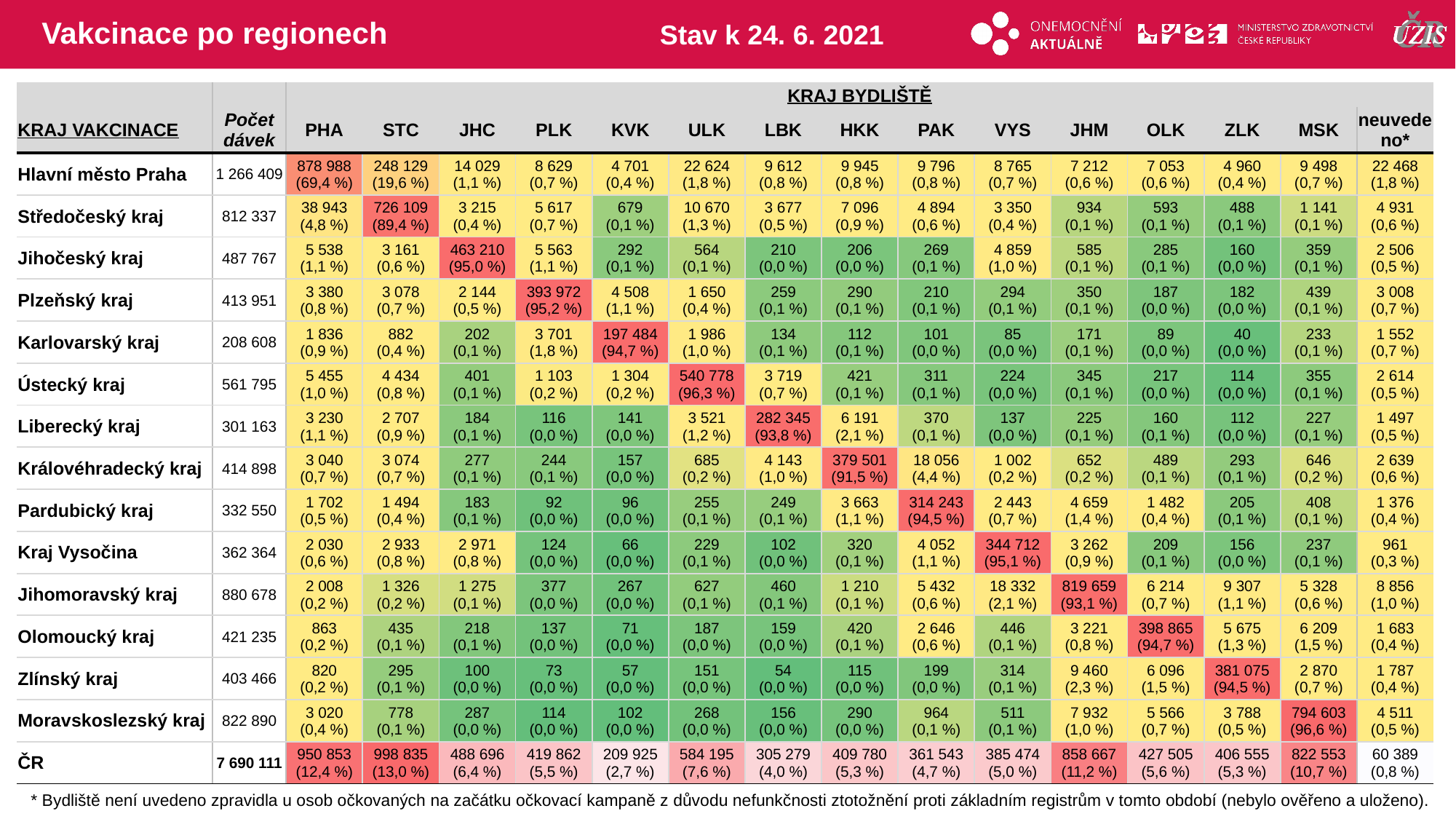

# Vakcinace po regionech
Stav k 24. 6. 2021
|  |  | KRAJ BYDLIŠTĚ |  |  |  |  |  |  |  |  |  |  |  |  |  |  |
| --- | --- | --- | --- | --- | --- | --- | --- | --- | --- | --- | --- | --- | --- | --- | --- | --- |
| KRAJ VAKCINACE | Počet dávek | PHA | STC | JHC | PLK | KVK | ULK | LBK | HKK | PAK | VYS | JHM | OLK | ZLK | MSK | neuvedeno\* |
| Hlavní město Praha | 1 266 409 | 878 988 (69,4 %) | 248 129 (19,6 %) | 14 029 (1,1 %) | 8 629 (0,7 %) | 4 701 (0,4 %) | 22 624 (1,8 %) | 9 612 (0,8 %) | 9 945 (0,8 %) | 9 796 (0,8 %) | 8 765 (0,7 %) | 7 212 (0,6 %) | 7 053 (0,6 %) | 4 960 (0,4 %) | 9 498 (0,7 %) | 22 468 (1,8 %) |
| Středočeský kraj | 812 337 | 38 943 (4,8 %) | 726 109 (89,4 %) | 3 215 (0,4 %) | 5 617 (0,7 %) | 679 (0,1 %) | 10 670 (1,3 %) | 3 677 (0,5 %) | 7 096 (0,9 %) | 4 894 (0,6 %) | 3 350 (0,4 %) | 934 (0,1 %) | 593 (0,1 %) | 488 (0,1 %) | 1 141 (0,1 %) | 4 931 (0,6 %) |
| Jihočeský kraj | 487 767 | 5 538 (1,1 %) | 3 161 (0,6 %) | 463 210 (95,0 %) | 5 563 (1,1 %) | 292 (0,1 %) | 564 (0,1 %) | 210 (0,0 %) | 206 (0,0 %) | 269 (0,1 %) | 4 859 (1,0 %) | 585 (0,1 %) | 285 (0,1 %) | 160 (0,0 %) | 359 (0,1 %) | 2 506 (0,5 %) |
| Plzeňský kraj | 413 951 | 3 380 (0,8 %) | 3 078 (0,7 %) | 2 144 (0,5 %) | 393 972 (95,2 %) | 4 508 (1,1 %) | 1 650 (0,4 %) | 259 (0,1 %) | 290 (0,1 %) | 210 (0,1 %) | 294 (0,1 %) | 350 (0,1 %) | 187 (0,0 %) | 182 (0,0 %) | 439 (0,1 %) | 3 008 (0,7 %) |
| Karlovarský kraj | 208 608 | 1 836 (0,9 %) | 882 (0,4 %) | 202 (0,1 %) | 3 701 (1,8 %) | 197 484 (94,7 %) | 1 986 (1,0 %) | 134 (0,1 %) | 112 (0,1 %) | 101 (0,0 %) | 85 (0,0 %) | 171 (0,1 %) | 89 (0,0 %) | 40 (0,0 %) | 233 (0,1 %) | 1 552 (0,7 %) |
| Ústecký kraj | 561 795 | 5 455 (1,0 %) | 4 434 (0,8 %) | 401 (0,1 %) | 1 103 (0,2 %) | 1 304 (0,2 %) | 540 778 (96,3 %) | 3 719 (0,7 %) | 421 (0,1 %) | 311 (0,1 %) | 224 (0,0 %) | 345 (0,1 %) | 217 (0,0 %) | 114 (0,0 %) | 355 (0,1 %) | 2 614 (0,5 %) |
| Liberecký kraj | 301 163 | 3 230 (1,1 %) | 2 707 (0,9 %) | 184 (0,1 %) | 116 (0,0 %) | 141 (0,0 %) | 3 521 (1,2 %) | 282 345 (93,8 %) | 6 191 (2,1 %) | 370 (0,1 %) | 137 (0,0 %) | 225 (0,1 %) | 160 (0,1 %) | 112 (0,0 %) | 227 (0,1 %) | 1 497 (0,5 %) |
| Královéhradecký kraj | 414 898 | 3 040 (0,7 %) | 3 074 (0,7 %) | 277 (0,1 %) | 244 (0,1 %) | 157 (0,0 %) | 685 (0,2 %) | 4 143 (1,0 %) | 379 501 (91,5 %) | 18 056 (4,4 %) | 1 002 (0,2 %) | 652 (0,2 %) | 489 (0,1 %) | 293 (0,1 %) | 646 (0,2 %) | 2 639 (0,6 %) |
| Pardubický kraj | 332 550 | 1 702 (0,5 %) | 1 494 (0,4 %) | 183 (0,1 %) | 92 (0,0 %) | 96 (0,0 %) | 255 (0,1 %) | 249 (0,1 %) | 3 663 (1,1 %) | 314 243 (94,5 %) | 2 443 (0,7 %) | 4 659 (1,4 %) | 1 482 (0,4 %) | 205 (0,1 %) | 408 (0,1 %) | 1 376 (0,4 %) |
| Kraj Vysočina | 362 364 | 2 030 (0,6 %) | 2 933 (0,8 %) | 2 971 (0,8 %) | 124 (0,0 %) | 66 (0,0 %) | 229 (0,1 %) | 102 (0,0 %) | 320 (0,1 %) | 4 052 (1,1 %) | 344 712 (95,1 %) | 3 262 (0,9 %) | 209 (0,1 %) | 156 (0,0 %) | 237 (0,1 %) | 961 (0,3 %) |
| Jihomoravský kraj | 880 678 | 2 008 (0,2 %) | 1 326 (0,2 %) | 1 275 (0,1 %) | 377 (0,0 %) | 267 (0,0 %) | 627 (0,1 %) | 460 (0,1 %) | 1 210 (0,1 %) | 5 432 (0,6 %) | 18 332 (2,1 %) | 819 659 (93,1 %) | 6 214 (0,7 %) | 9 307 (1,1 %) | 5 328 (0,6 %) | 8 856 (1,0 %) |
| Olomoucký kraj | 421 235 | 863 (0,2 %) | 435 (0,1 %) | 218 (0,1 %) | 137 (0,0 %) | 71 (0,0 %) | 187 (0,0 %) | 159 (0,0 %) | 420 (0,1 %) | 2 646 (0,6 %) | 446 (0,1 %) | 3 221 (0,8 %) | 398 865 (94,7 %) | 5 675 (1,3 %) | 6 209 (1,5 %) | 1 683 (0,4 %) |
| Zlínský kraj | 403 466 | 820 (0,2 %) | 295 (0,1 %) | 100 (0,0 %) | 73 (0,0 %) | 57 (0,0 %) | 151 (0,0 %) | 54 (0,0 %) | 115 (0,0 %) | 199 (0,0 %) | 314 (0,1 %) | 9 460 (2,3 %) | 6 096 (1,5 %) | 381 075 (94,5 %) | 2 870 (0,7 %) | 1 787 (0,4 %) |
| Moravskoslezský kraj | 822 890 | 3 020 (0,4 %) | 778 (0,1 %) | 287 (0,0 %) | 114 (0,0 %) | 102 (0,0 %) | 268 (0,0 %) | 156 (0,0 %) | 290 (0,0 %) | 964 (0,1 %) | 511 (0,1 %) | 7 932 (1,0 %) | 5 566 (0,7 %) | 3 788 (0,5 %) | 794 603 (96,6 %) | 4 511 (0,5 %) |
| ČR | 7 690 111 | 950 853 (12,4 %) | 998 835 (13,0 %) | 488 696 (6,4 %) | 419 862 (5,5 %) | 209 925 (2,7 %) | 584 195 (7,6 %) | 305 279 (4,0 %) | 409 780 (5,3 %) | 361 543 (4,7 %) | 385 474 (5,0 %) | 858 667 (11,2 %) | 427 505 (5,6 %) | 406 555 (5,3 %) | 822 553 (10,7 %) | 60 389 (0,8 %) |
|  |  |  |  |  |  |  |  |  |  |  |  |  |  |  |
| --- | --- | --- | --- | --- | --- | --- | --- | --- | --- | --- | --- | --- | --- | --- |
|  |  |  |  |  |  |  |  |  |  |  |  |  |  |  |
|  |  |  |  |  |  |  |  |  |  |  |  |  |  |  |
|  |  |  |  |  |  |  |  |  |  |  |  |  |  |  |
|  |  |  |  |  |  |  |  |  |  |  |  |  |  |  |
|  |  |  |  |  |  |  |  |  |  |  |  |  |  |  |
|  |  |  |  |  |  |  |  |  |  |  |  |  |  |  |
|  |  |  |  |  |  |  |  |  |  |  |  |  |  |  |
|  |  |  |  |  |  |  |  |  |  |  |  |  |  |  |
|  |  |  |  |  |  |  |  |  |  |  |  |  |  |  |
|  |  |  |  |  |  |  |  |  |  |  |  |  |  |  |
|  |  |  |  |  |  |  |  |  |  |  |  |  |  |  |
|  |  |  |  |  |  |  |  |  |  |  |  |  |  |  |
|  |  |  |  |  |  |  |  |  |  |  |  |  |  |  |
|  |  |  |  |  |  |  |  |  |  |  |  |  |  |  |
* Bydliště není uvedeno zpravidla u osob očkovaných na začátku očkovací kampaně z důvodu nefunkčnosti ztotožnění proti základním registrům v tomto období (nebylo ověřeno a uloženo).